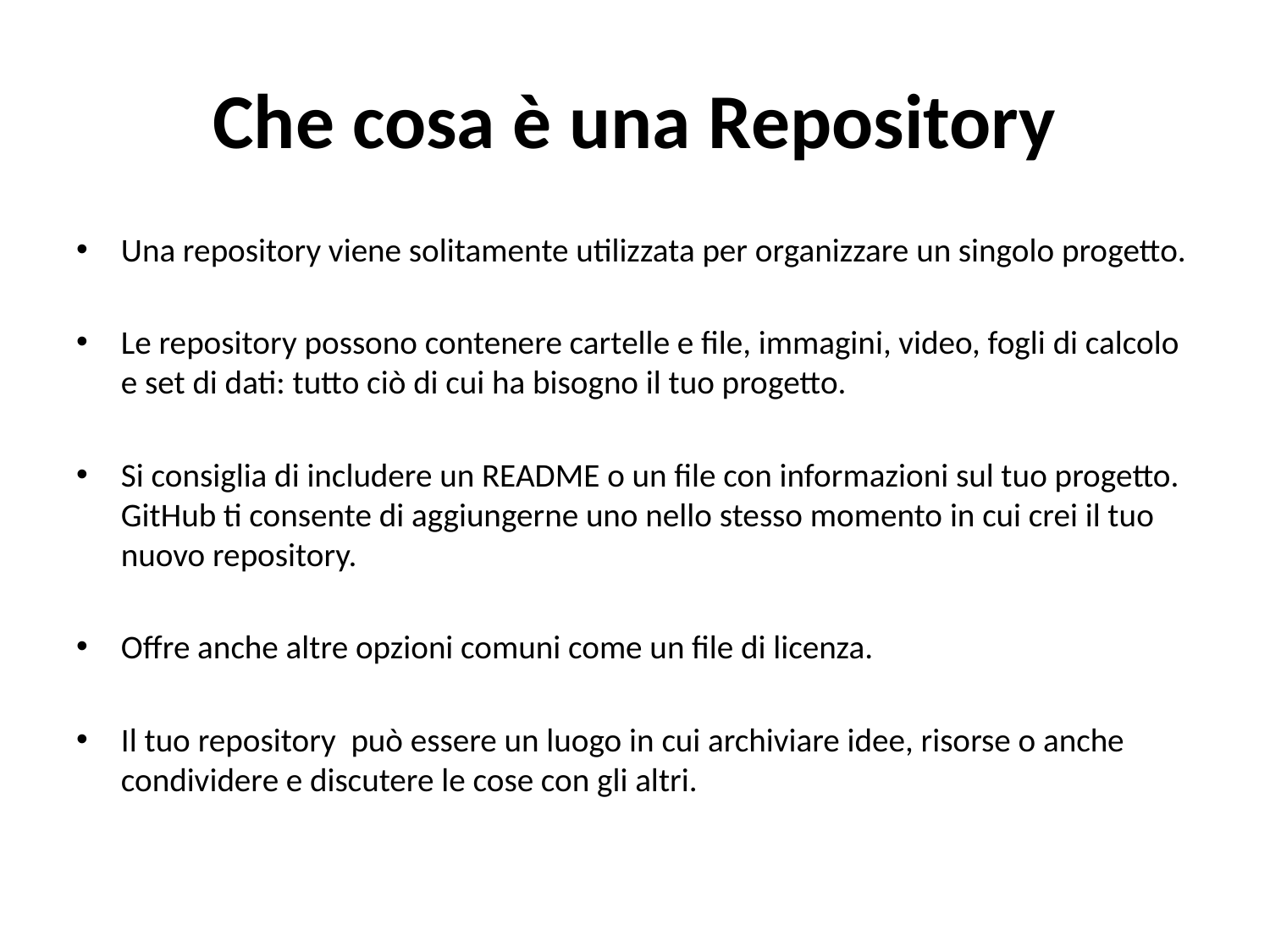

# Che cosa è una Repository
Una repository viene solitamente utilizzata per organizzare un singolo progetto.

Le repository possono contenere cartelle e file, immagini, video, fogli di calcolo e set di dati: tutto ciò di cui ha bisogno il tuo progetto.

Si consiglia di includere un README o un file con informazioni sul tuo progetto. GitHub ti consente di aggiungerne uno nello stesso momento in cui crei il tuo nuovo repository.

Offre anche altre opzioni comuni come un file di licenza.

Il tuo repository  può essere un luogo in cui archiviare idee, risorse o anche condividere e discutere le cose con gli altri.